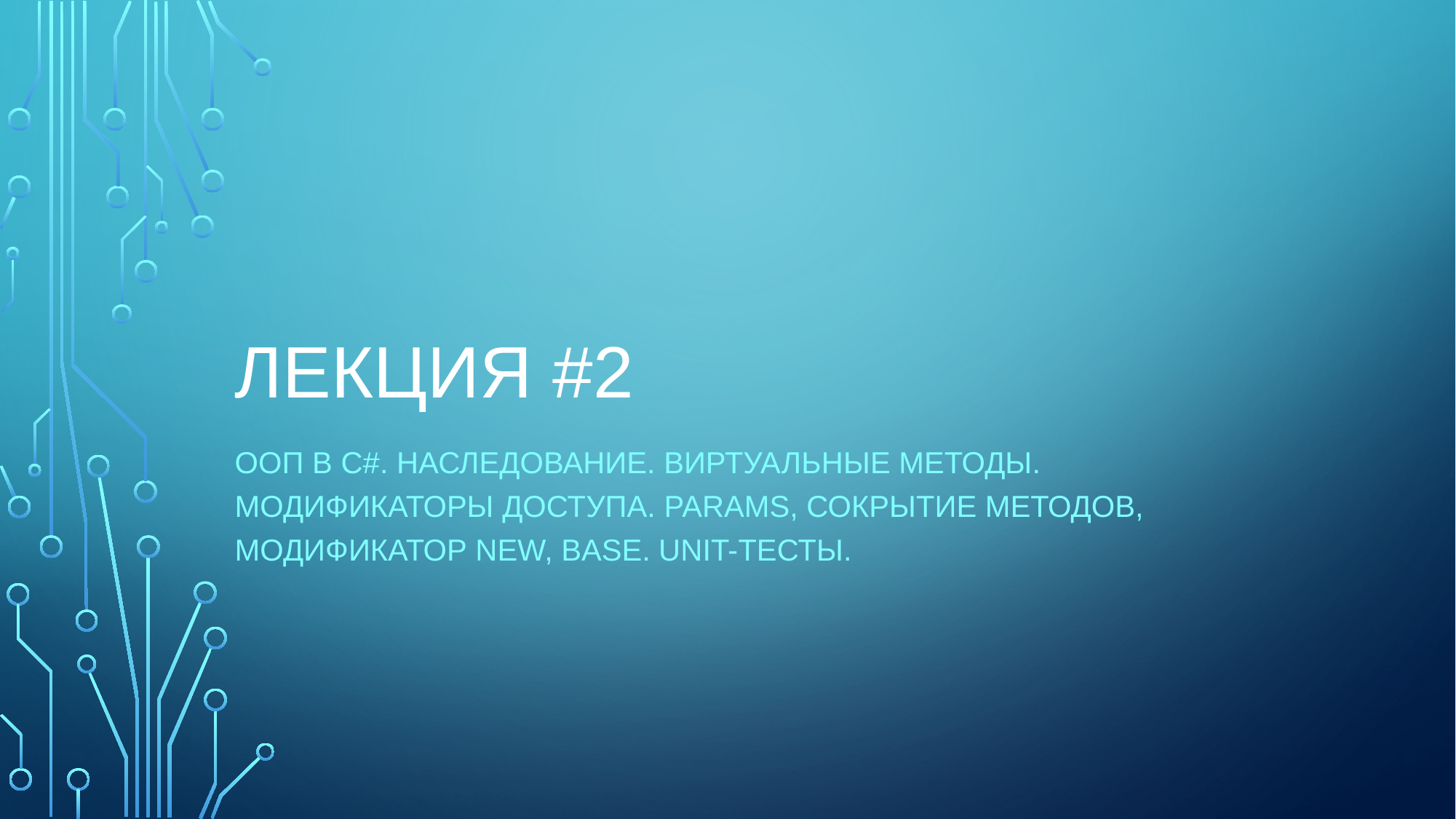

# Лекция #2
ООП в C#. Наследование. Виртуальные методы. Модификаторы доступа. Params, сокрытие методов, модификатор New, base. Unit-тесты.